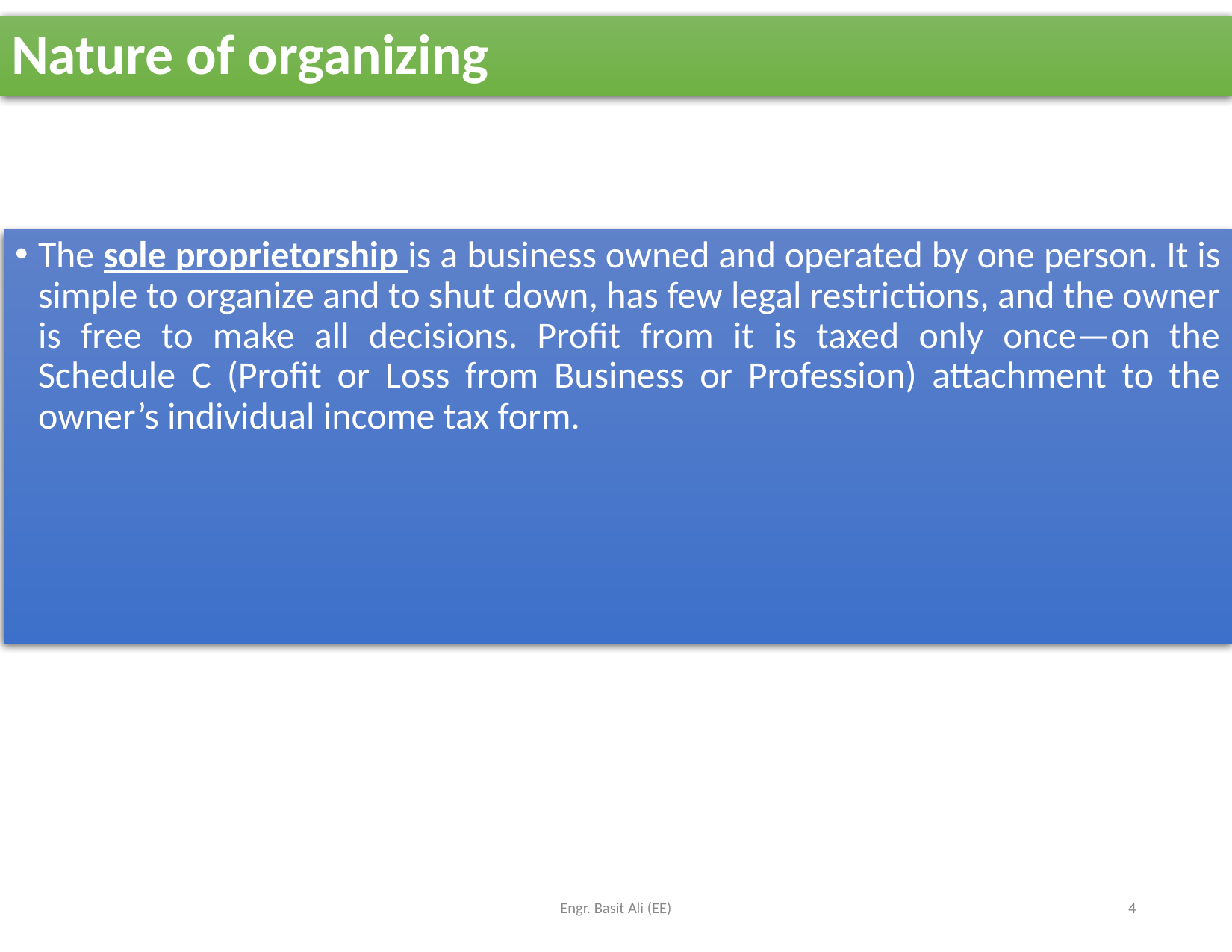

# Nature of organizing
The sole proprietorship is a business owned and operated by one person. It is simple to organize and to shut down, has few legal restrictions, and the owner is free to make all decisions. Profit from it is taxed only once—on the Schedule C (Profit or Loss from Business or Profession) attachment to the owner’s individual income tax form.
Engr. Basit Ali (EE)
4